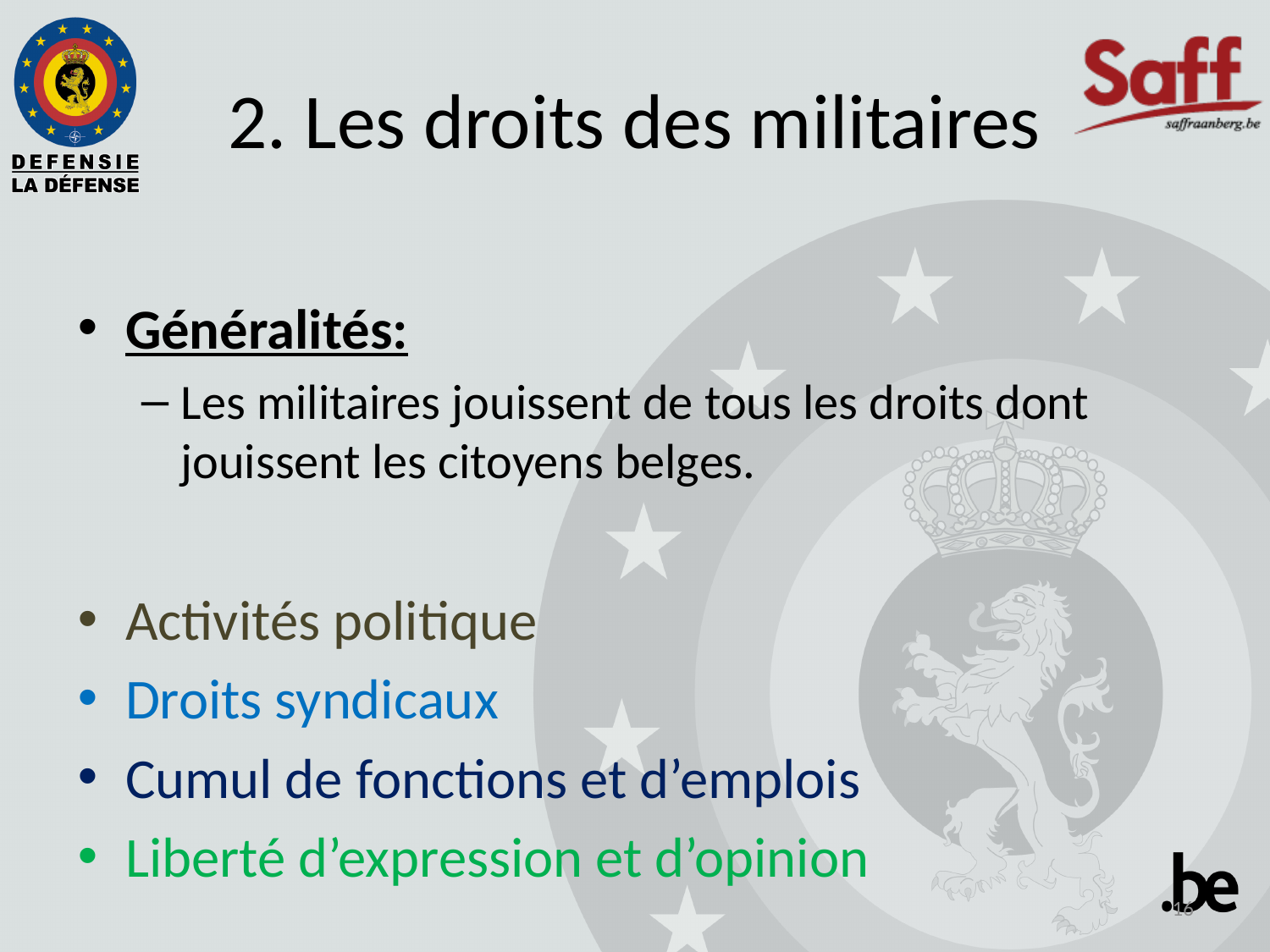

# 2. Les droits des militaires
Généralités:
Les militaires jouissent de tous les droits dont jouissent les citoyens belges.

Activités politique
Droits syndicaux
Cumul de fonctions et d’emplois
Liberté d’expression et d’opinion
16